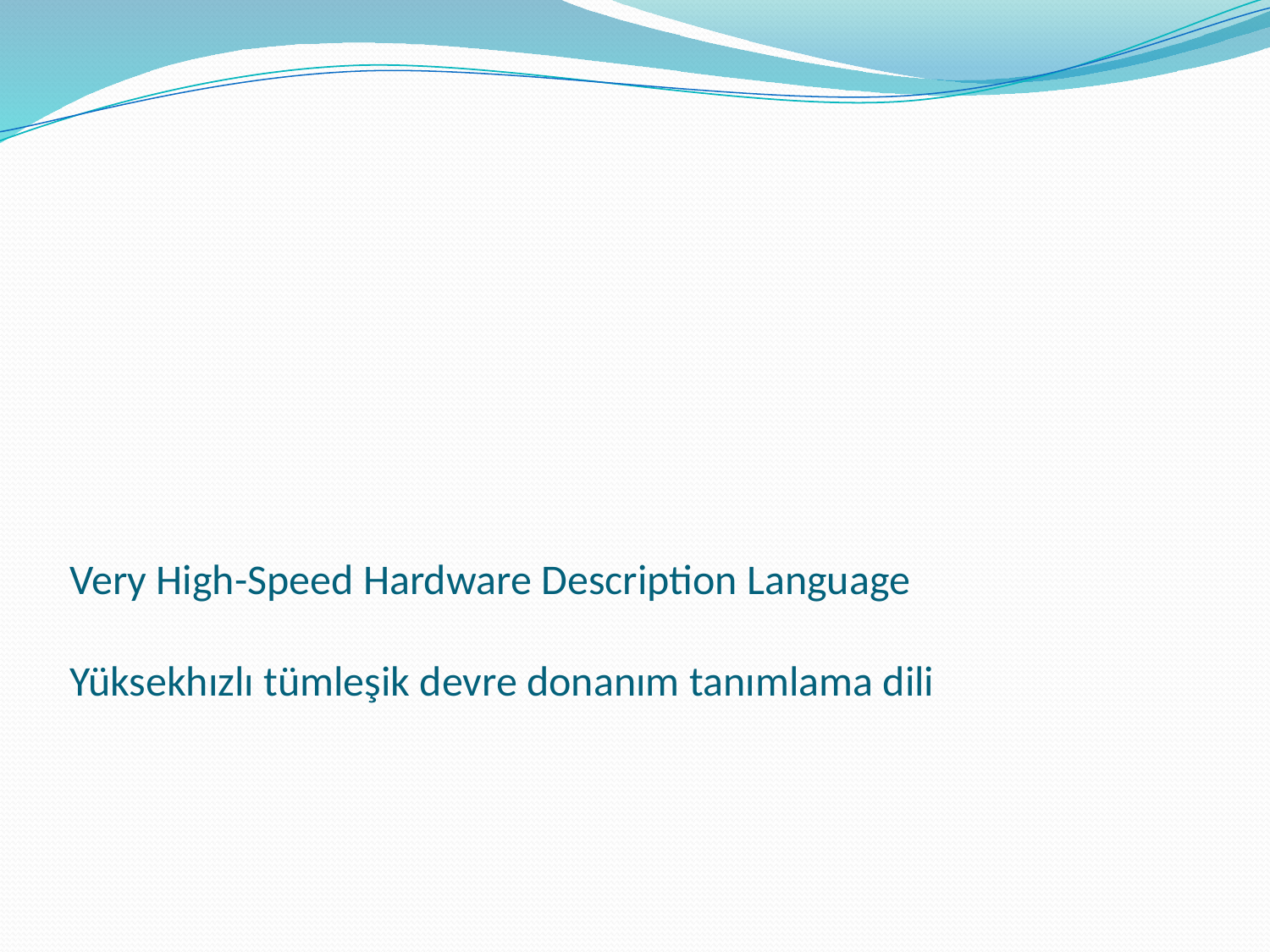

# Very High-Speed Hardware Description Language Yüksekhızlı tümleşik devre donanım tanımlama dili